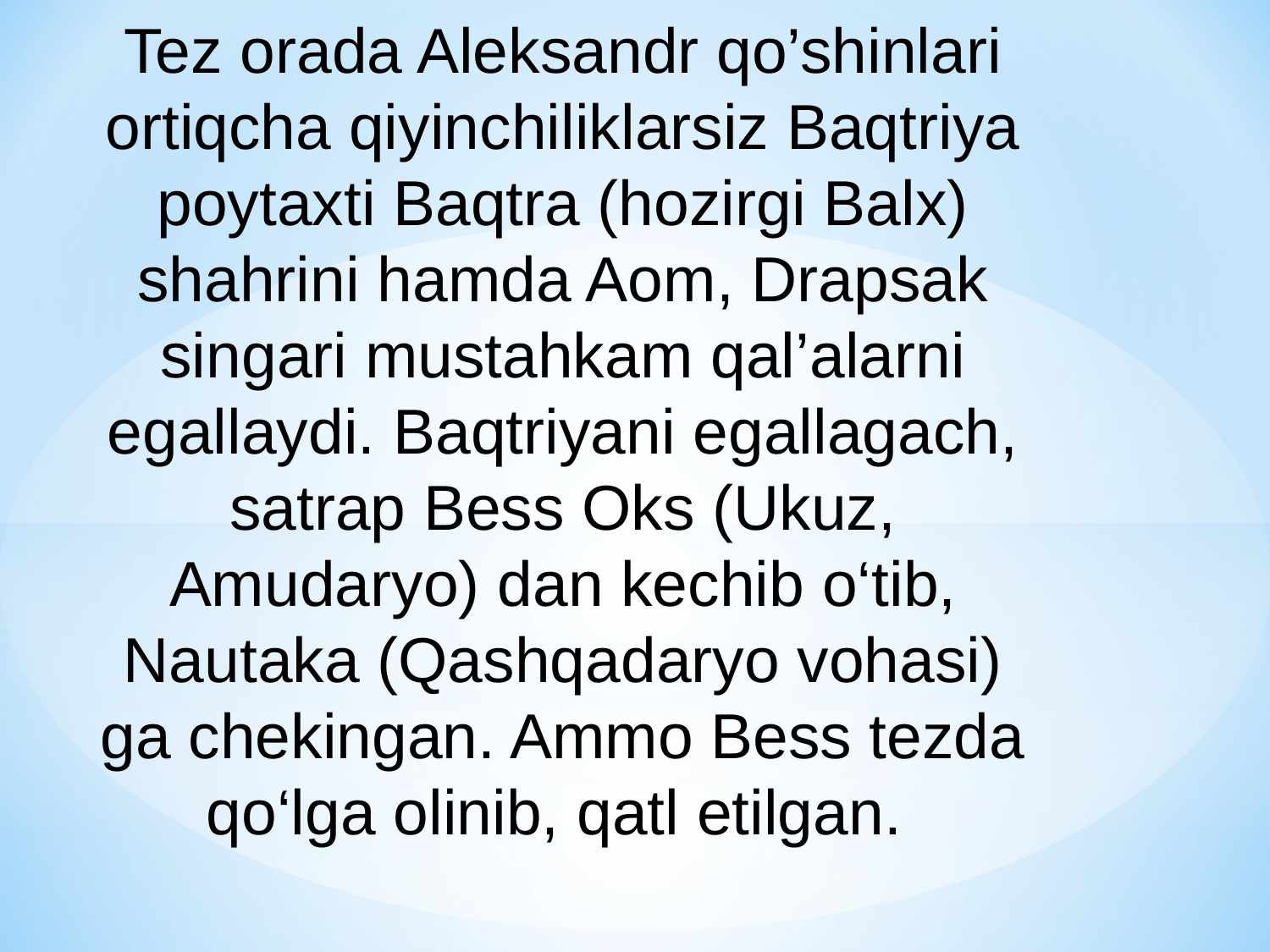

Tez orada Aleksandr qo’shinlari ortiqcha qiyinchiliklarsiz Baqtriya poytaxti Baqtra (hozirgi Balx) shahrini hamda Aom, Drapsak singari mustahkam qal’alarni egallaydi. Baqtriyani egallagach, satrap Bess Oks (Ukuz, Amudaryo) dan kechib o‘tib, Nautaka (Qashqadaryo vohasi) ga chekingan. Ammo Bess tezda qo‘lga olinib, qatl etilgan.